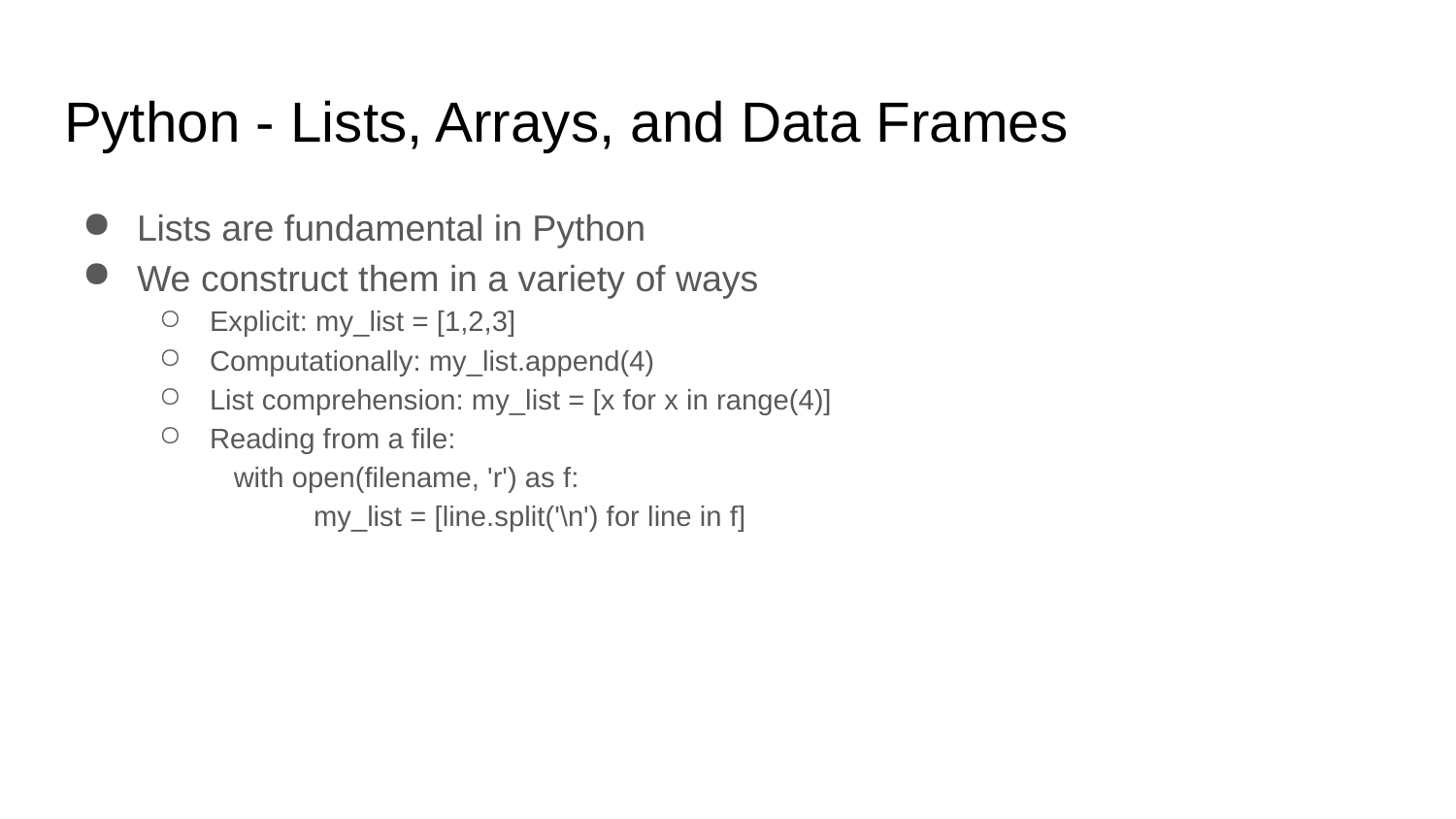

# Python - Lists, Arrays, and Data Frames
Lists are fundamental in Python
We construct them in a variety of ways
Explicit: my_list = [1,2,3]
Computationally: my_list.append(4)
List comprehension: my_list = [x for x in range(4)]
Reading from a file:
   with open(filename, 'r') as f:
             my_list = [line.split('\n') for line in f]